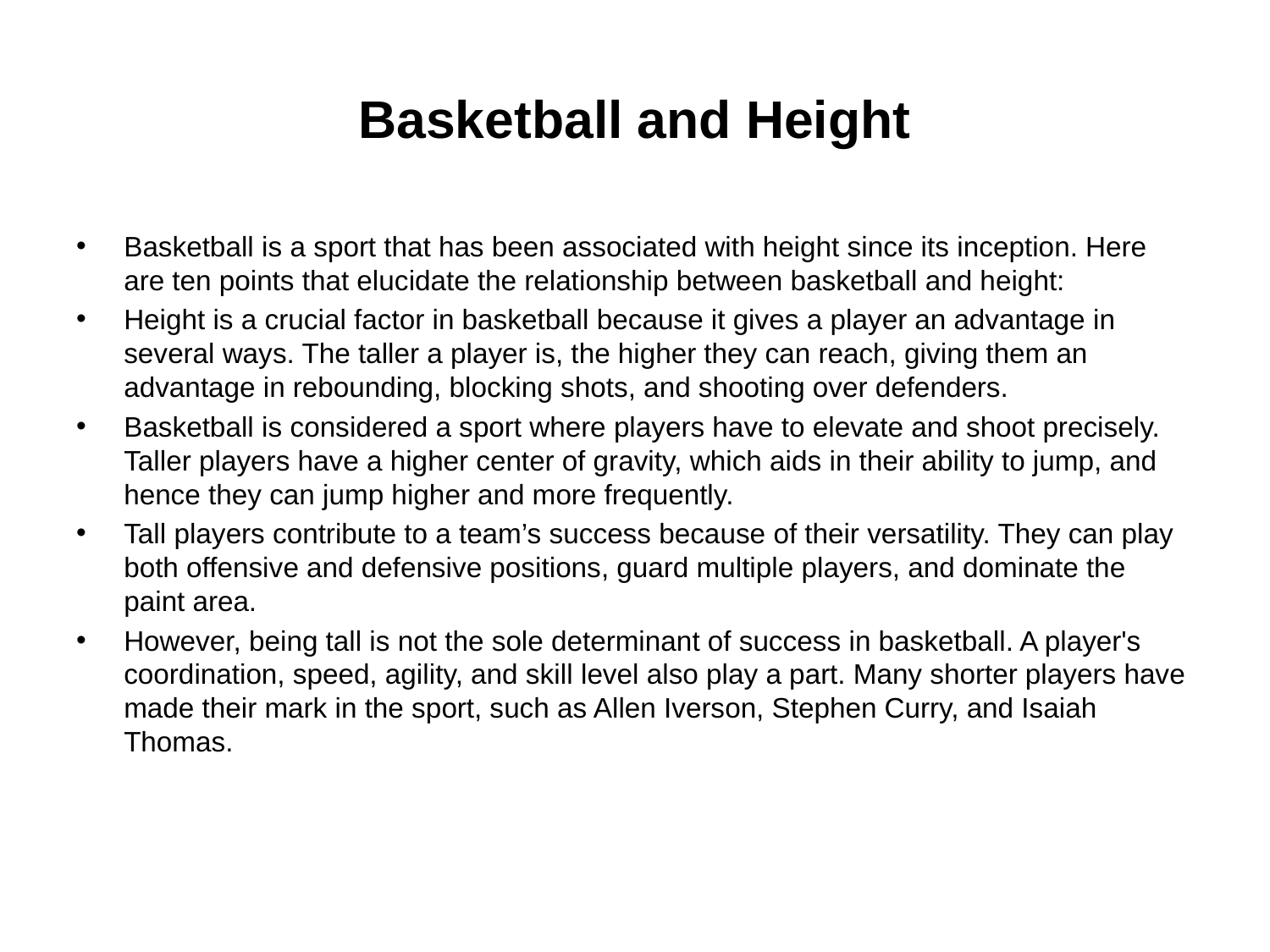

# Basketball and Height
Basketball is a sport that has been associated with height since its inception. Here are ten points that elucidate the relationship between basketball and height:
Height is a crucial factor in basketball because it gives a player an advantage in several ways. The taller a player is, the higher they can reach, giving them an advantage in rebounding, blocking shots, and shooting over defenders.
Basketball is considered a sport where players have to elevate and shoot precisely. Taller players have a higher center of gravity, which aids in their ability to jump, and hence they can jump higher and more frequently.
Tall players contribute to a team’s success because of their versatility. They can play both offensive and defensive positions, guard multiple players, and dominate the paint area.
However, being tall is not the sole determinant of success in basketball. A player's coordination, speed, agility, and skill level also play a part. Many shorter players have made their mark in the sport, such as Allen Iverson, Stephen Curry, and Isaiah Thomas.